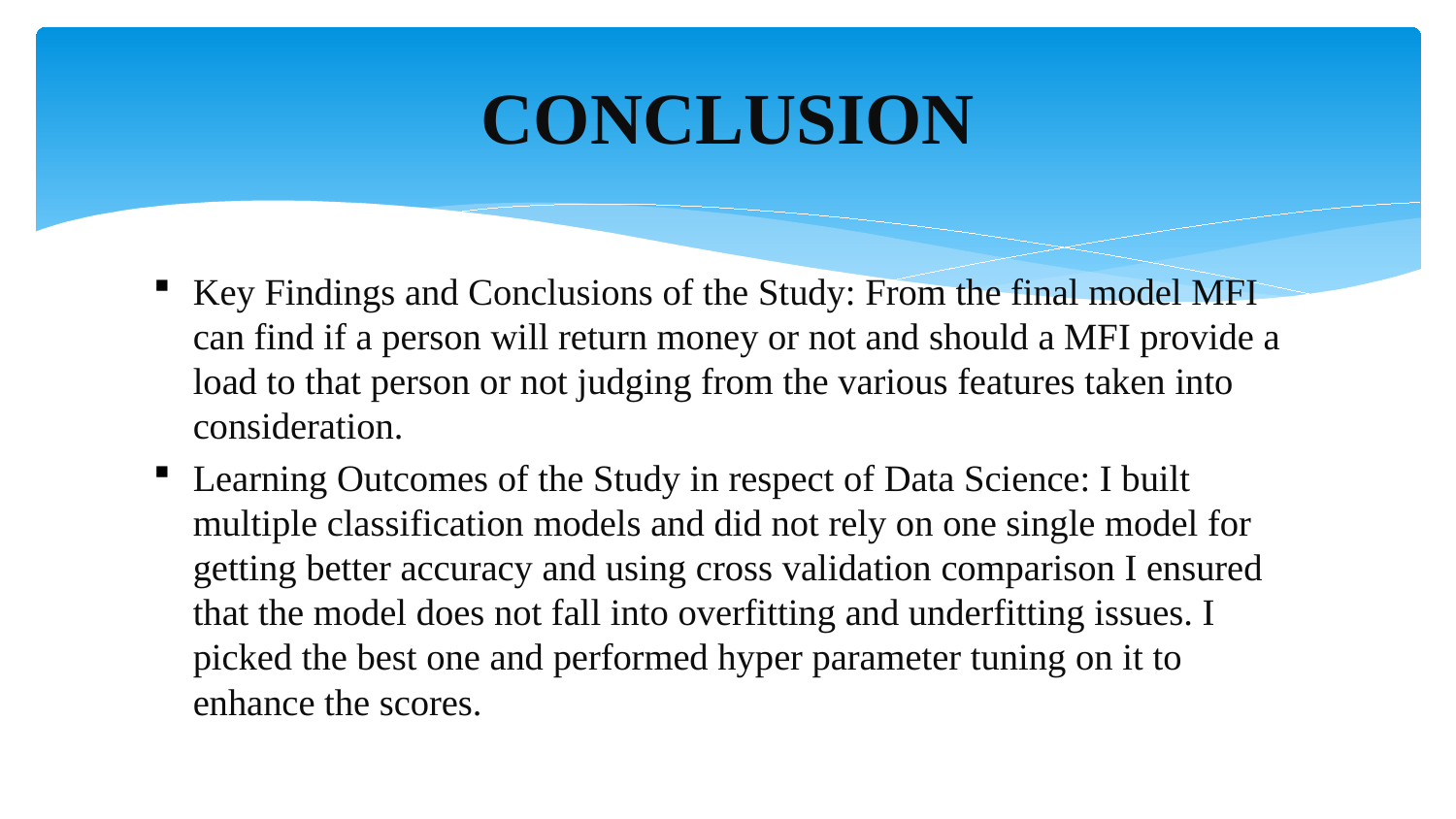

# CONCLUSION
Key Findings and Conclusions of the Study: From the final model MFI can find if a person will return money or not and should a MFI provide a load to that person or not judging from the various features taken into consideration.
Learning Outcomes of the Study in respect of Data Science: I built multiple classification models and did not rely on one single model for getting better accuracy and using cross validation comparison I ensured that the model does not fall into overfitting and underfitting issues. I picked the best one and performed hyper parameter tuning on it to enhance the scores.